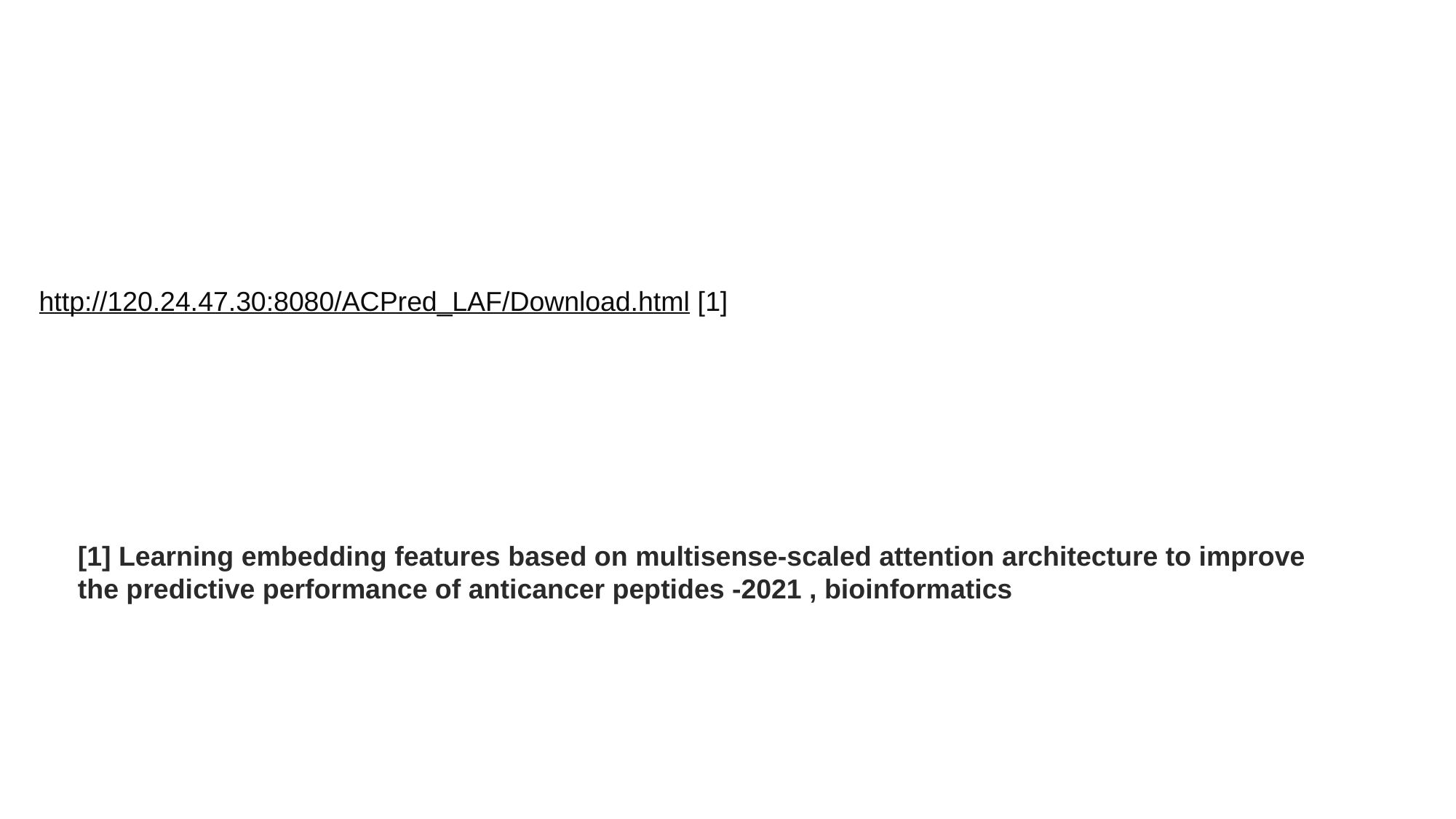

http://120.24.47.30:8080/ACPred_LAF/Download.html [1]

[1] Learning embedding features based on multisense-scaled attention architecture to improve the predictive performance of anticancer peptides -2021 , bioinformatics